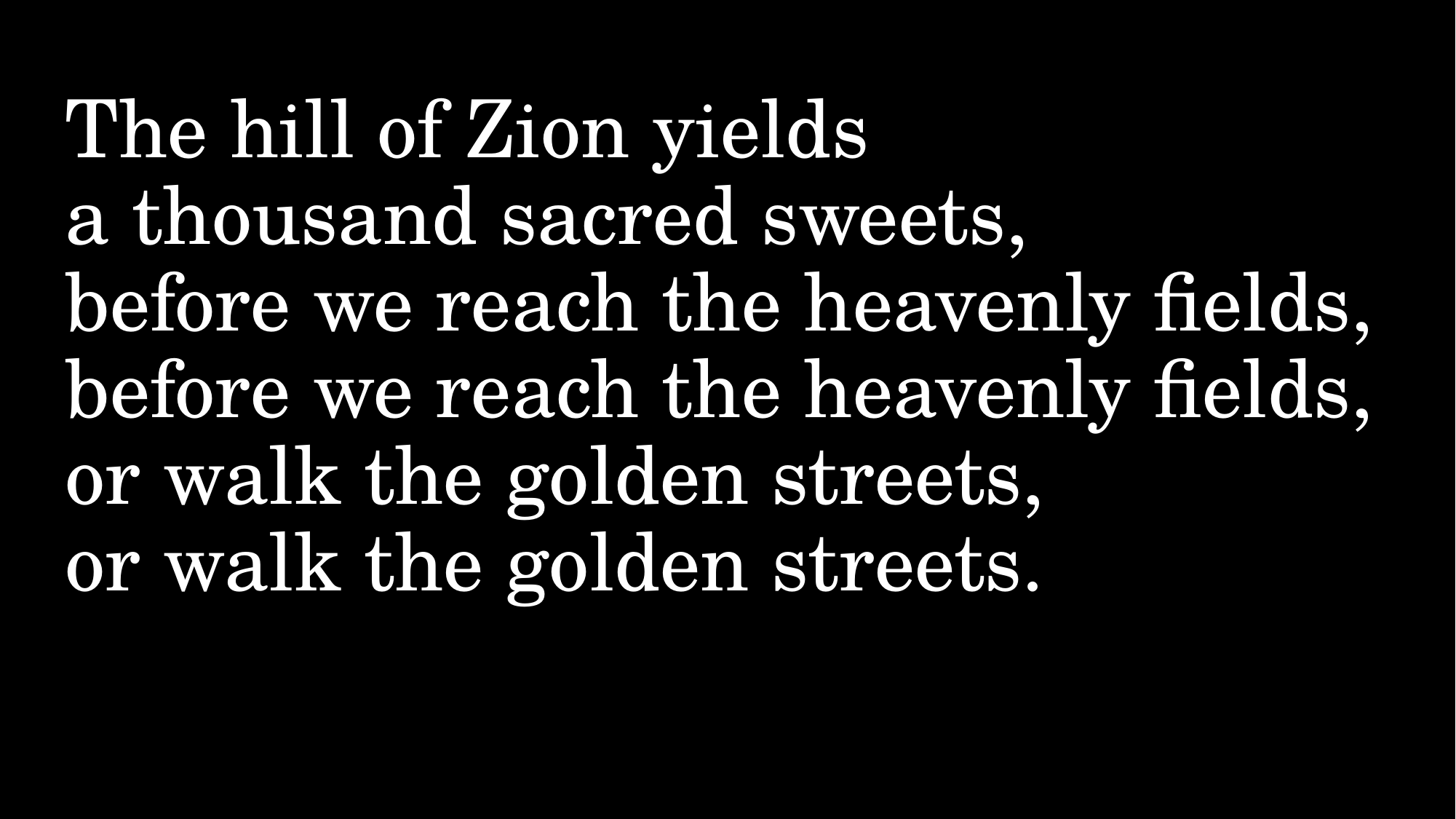

# The hill of Zion yields a thousand sacred sweets, before we reach the heavenly fields, before we reach the heavenly fields, or walk the golden streets, or walk the golden streets.